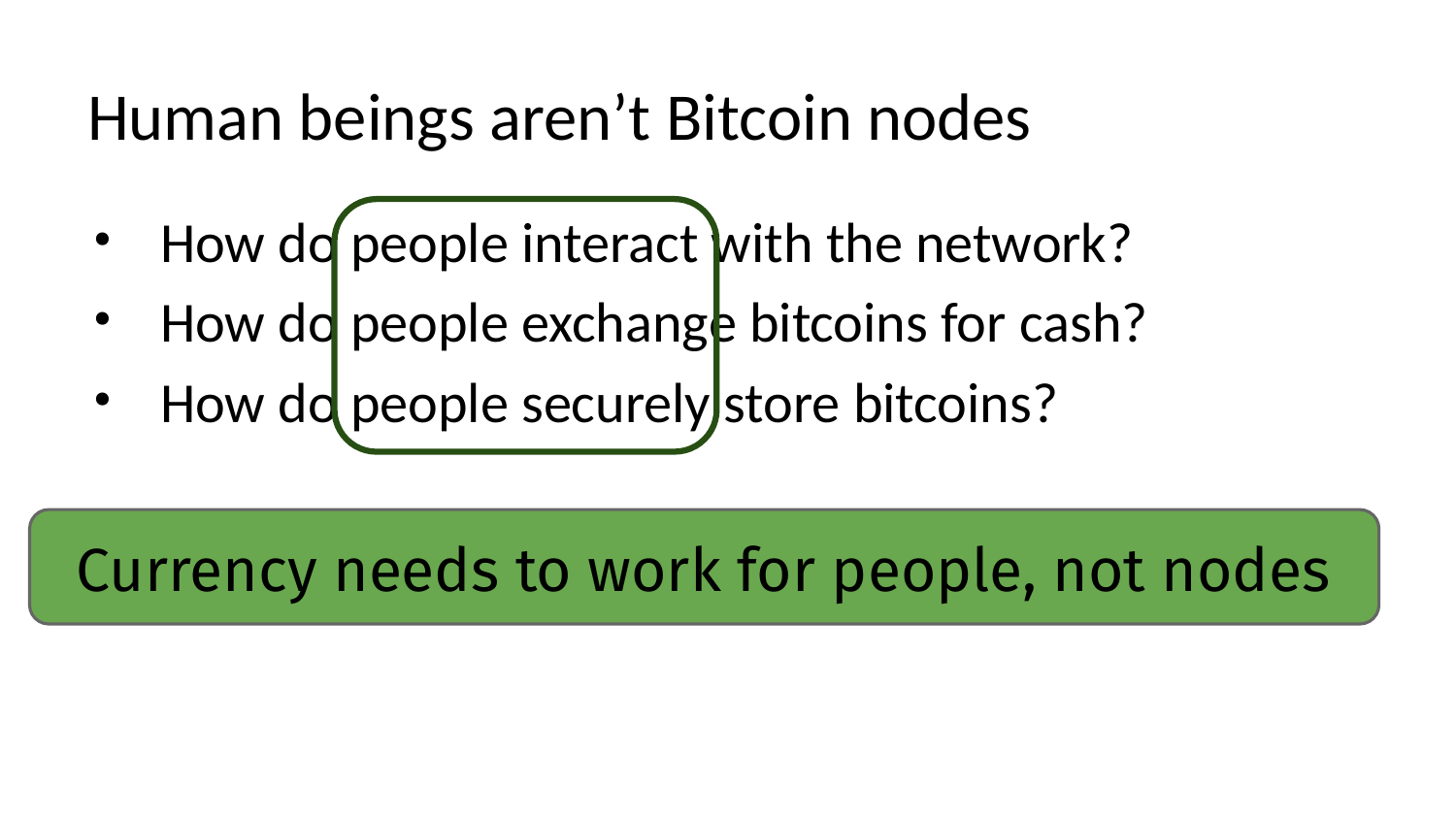

# Human beings aren’t Bitcoin nodes
How do people interact with the network?
How do people exchange bitcoins for cash?
How do people securely store bitcoins?

Currency needs to work for people, not nodes